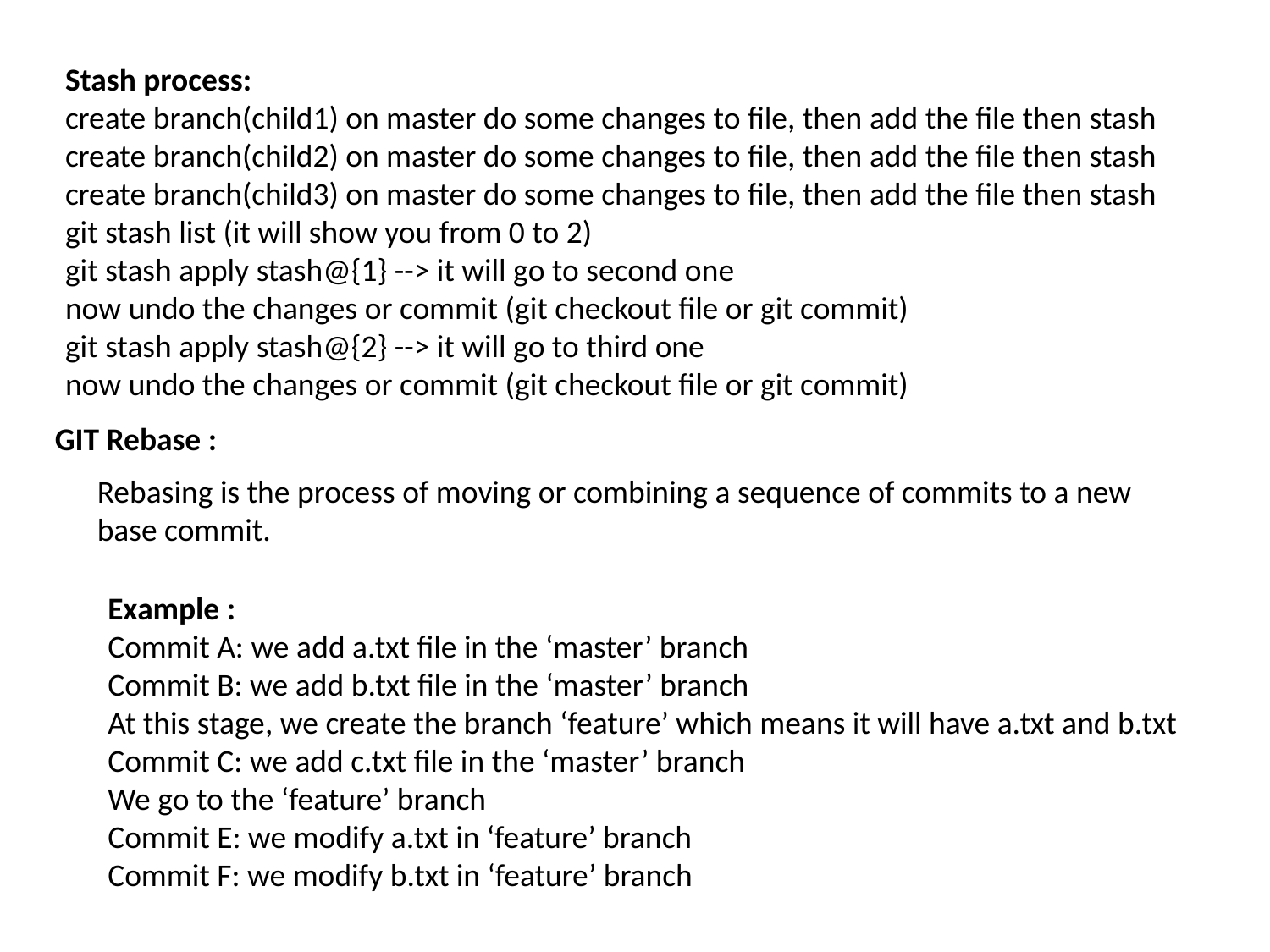

Stash process:
create branch(child1) on master do some changes to file, then add the file then stash
create branch(child2) on master do some changes to file, then add the file then stash
create branch(child3) on master do some changes to file, then add the file then stash
git stash list (it will show you from 0 to 2)
git stash apply stash@{1} --> it will go to second one
now undo the changes or commit (git checkout file or git commit)
git stash apply stash@{2} --> it will go to third one
now undo the changes or commit (git checkout file or git commit)
GIT Rebase :
Rebasing is the process of moving or combining a sequence of commits to a new base commit.
Example :
Commit A: we add a.txt file in the ‘master’ branch
Commit B: we add b.txt file in the ‘master’ branch
At this stage, we create the branch ‘feature’ which means it will have a.txt and b.txt
Commit C: we add c.txt file in the ‘master’ branch
We go to the ‘feature’ branch
Commit E: we modify a.txt in ‘feature’ branch
Commit F: we modify b.txt in ‘feature’ branch